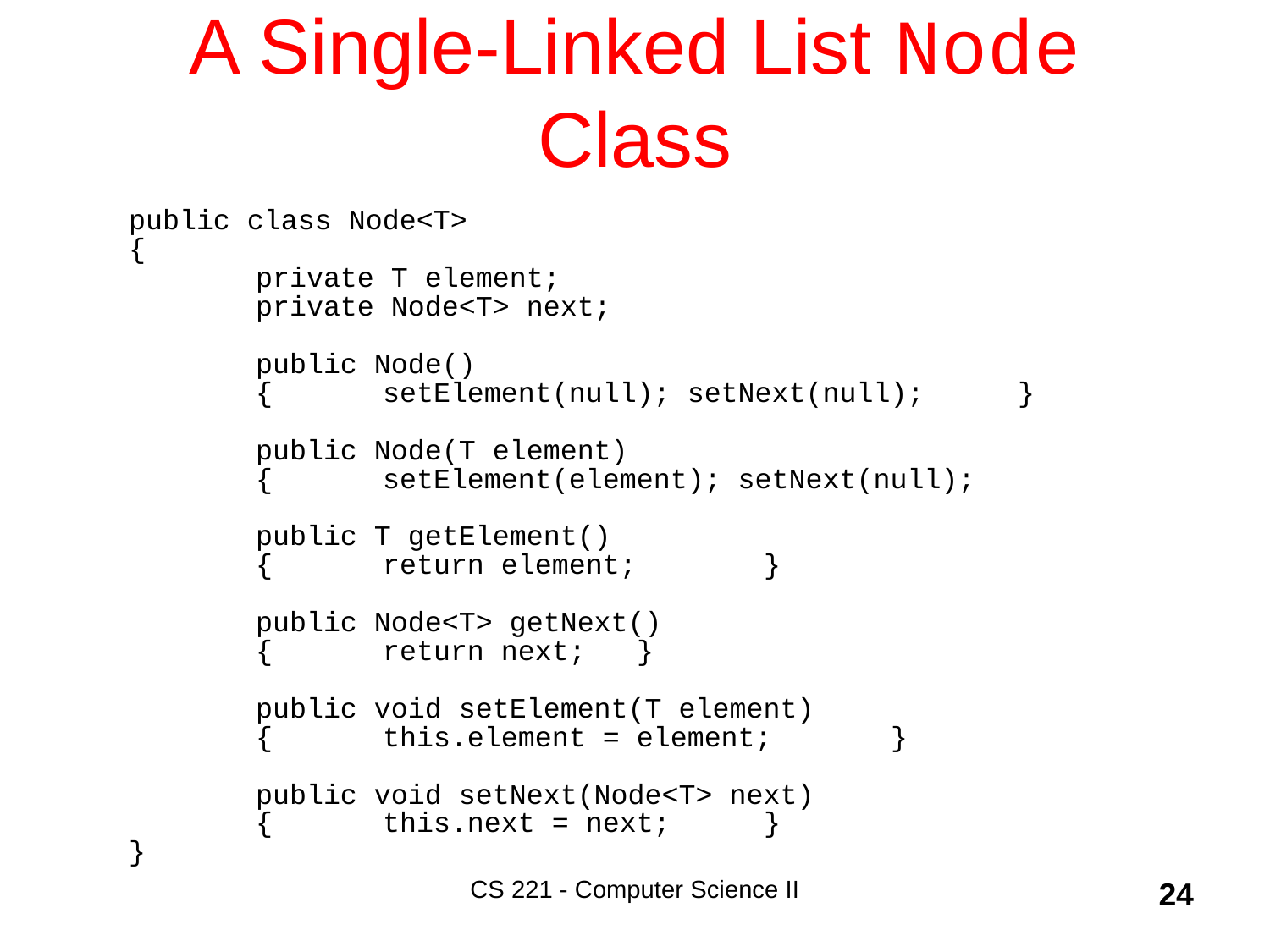

# A Single-Linked List Node Class
public class Node<T>
{
	private T element;
	private Node<T> next;

	public Node()
	{	setElement(null); setNext(null);	}

	public Node(T element)
	{	setElement(element); setNext(null);

	public T getElement()
	{	return element;	}

	public Node<T> getNext()
	{	return next;	}

	public void setElement(T element)
	{	this.element = element;	}

	public void setNext(Node<T> next)
	{	this.next = next;	}
}
CS 221 - Computer Science II
24